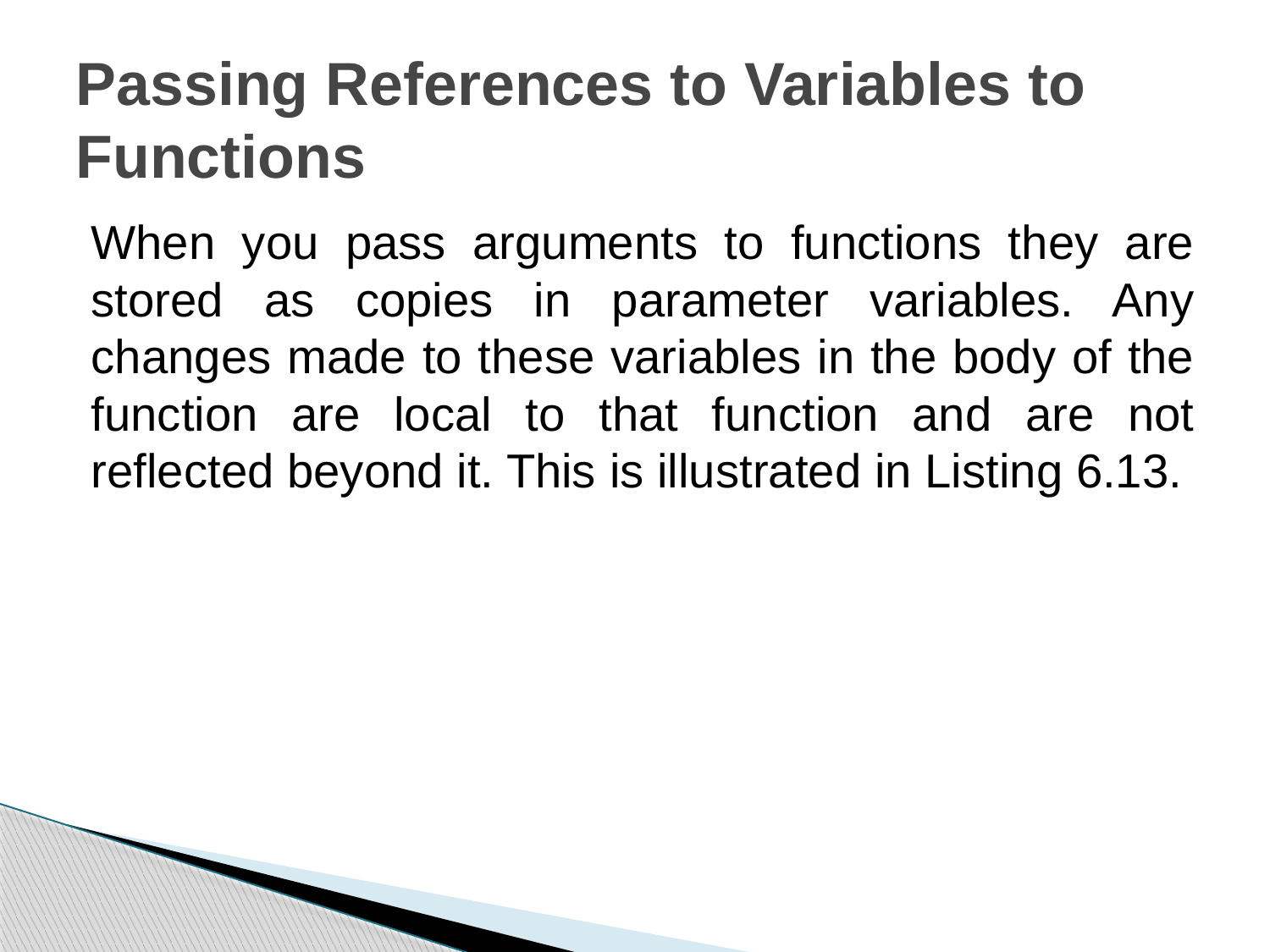

# Passing References to Variables to Functions
When you pass arguments to functions they are stored as copies in parameter variables. Any changes made to these variables in the body of the function are local to that function and are not reflected beyond it. This is illustrated in Listing 6.13.